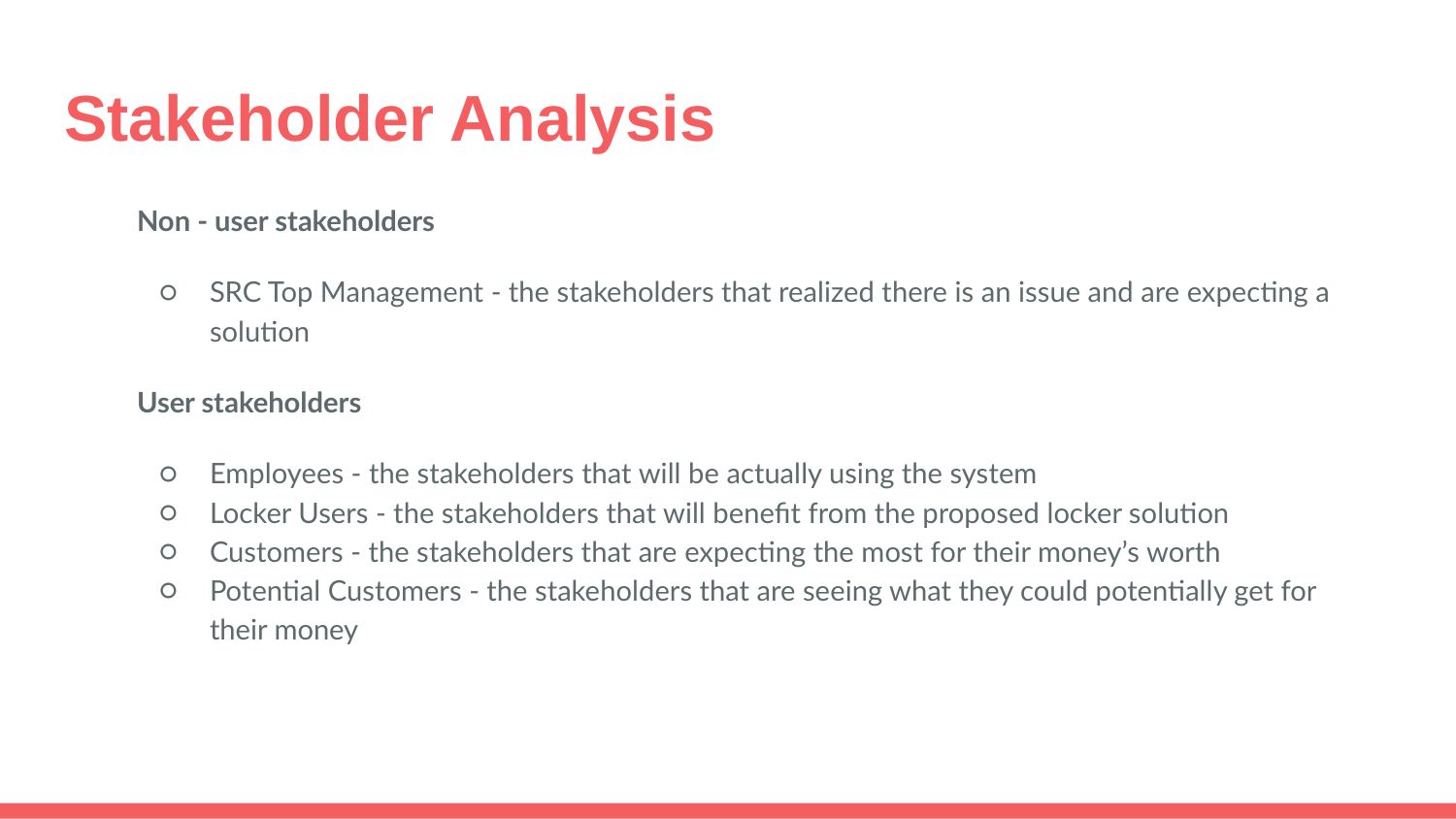

# Stakeholder Analysis
Non - user stakeholders
SRC Top Management - the stakeholders that realized there is an issue and are expecting a solution
User stakeholders
Employees - the stakeholders that will be actually using the system
Locker Users - the stakeholders that will benefit from the proposed locker solution
Customers - the stakeholders that are expecting the most for their money’s worth
Potential Customers - the stakeholders that are seeing what they could potentially get for their money